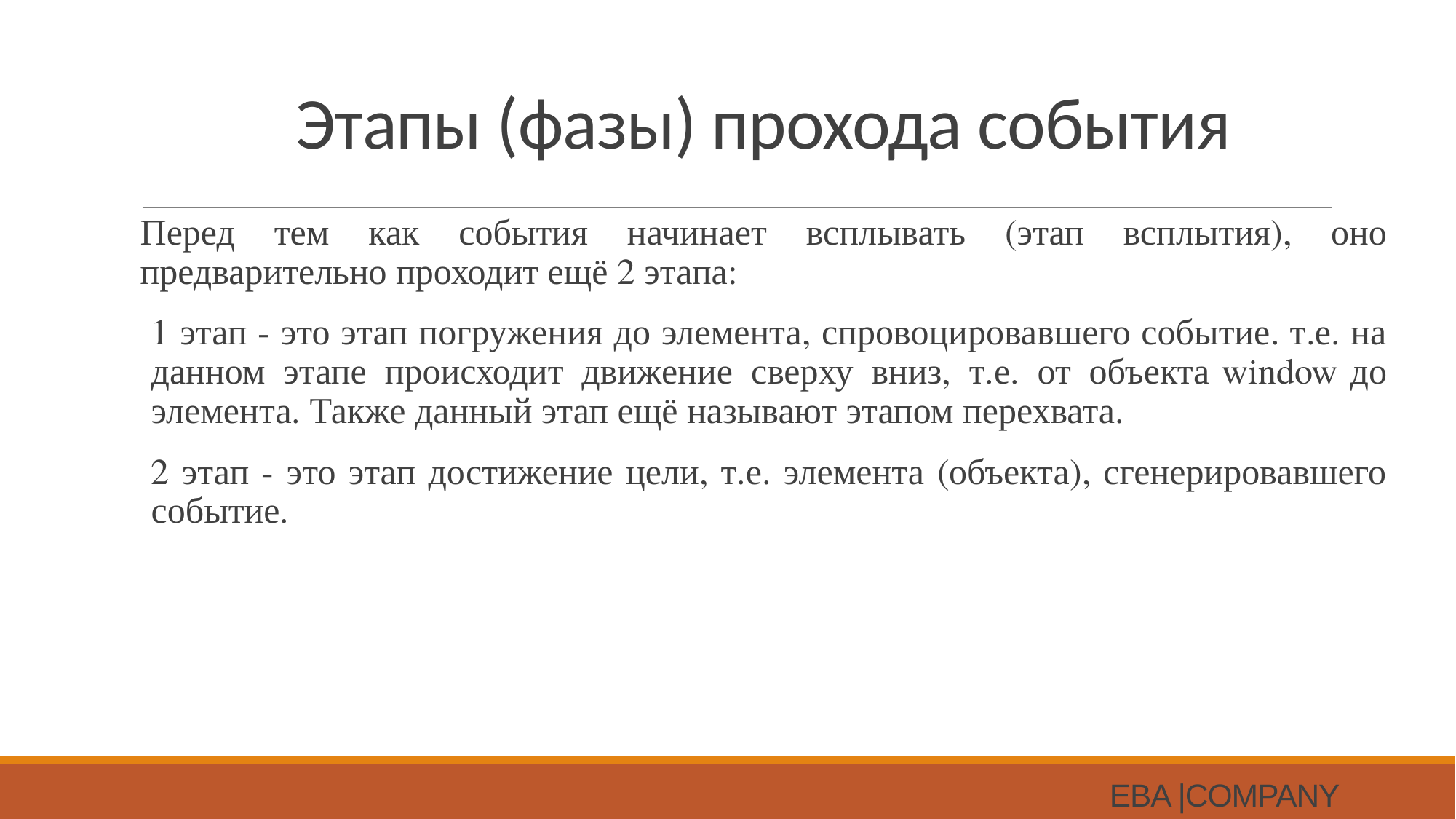

# Этапы (фазы) прохода события
Перед тем как события начинает всплывать (этап всплытия), оно предварительно проходит ещё 2 этапа:
1 этап - это этап погружения до элемента, спровоцировавшего событие. т.е. на данном этапе происходит движение сверху вниз, т.е. от объекта window до элемента. Также данный этап ещё называют этапом перехвата.
2 этап - это этап достижение цели, т.е. элемента (объекта), сгенерировавшего событие.

EBA |COMPANY